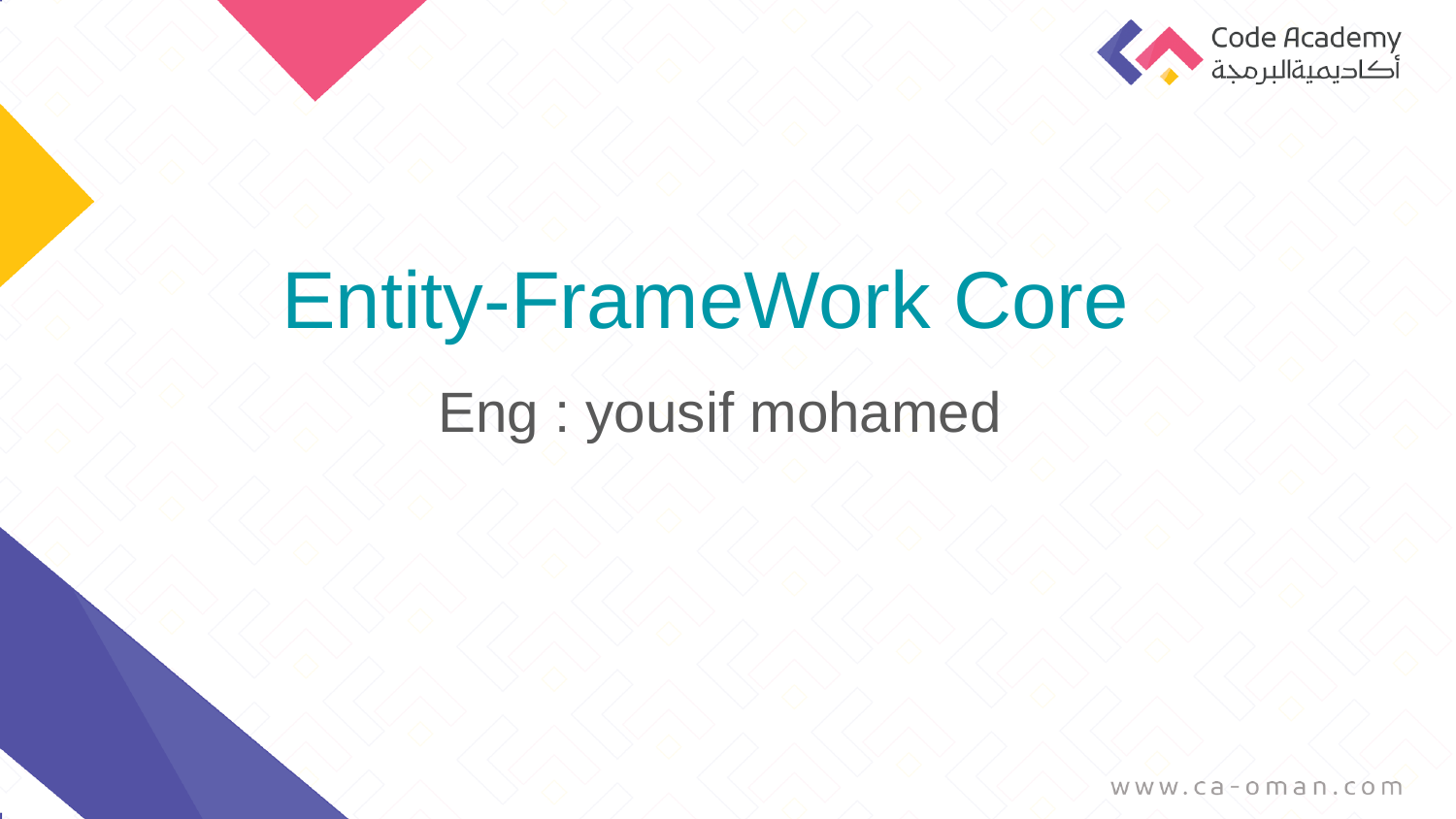

# Entity-FrameWork Core
Eng : yousif mohamed